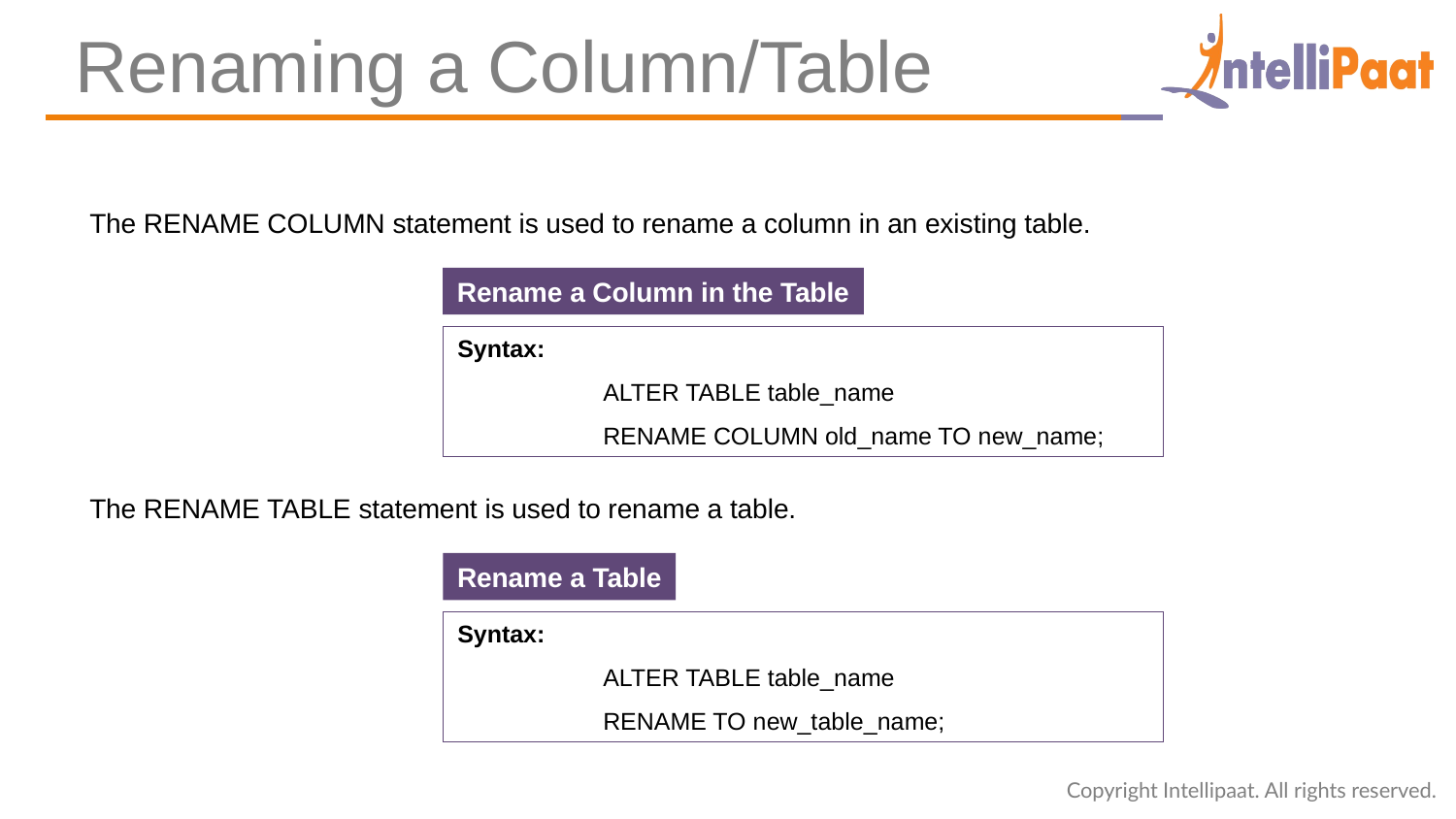

Renaming a Column/Table
The RENAME COLUMN statement is used to rename a column in an existing table.
Rename a Column in the Table
Syntax:
	ALTER TABLE table_name
  	RENAME COLUMN old_name TO new_name;
The RENAME TABLE statement is used to rename a table.
Rename a Table
Syntax:
	ALTER TABLE table_name
  	RENAME TO new_table_name;